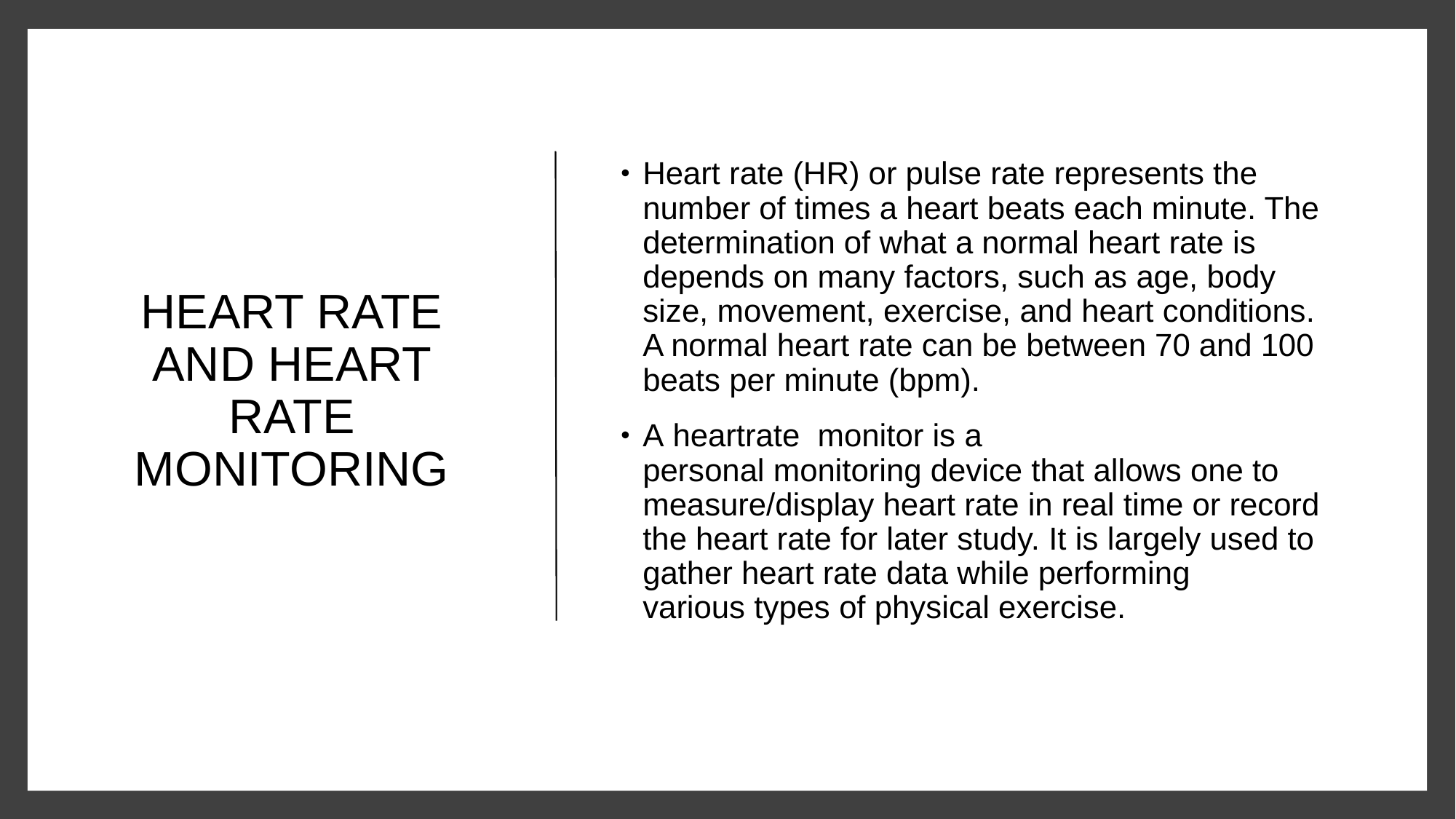

# HEART RATE AND HEART RATE MONITORING
Heart rate (HR) or pulse rate represents the number of times a heart beats each minute. The determination of what a normal heart rate is depends on many factors, such as age, body size, movement, exercise, and heart conditions. A normal heart rate can be between 70 and 100 beats per minute (bpm).
A heartrate  monitor is a  personal monitoring device that allows one to measure/display heart rate in real time or record the heart rate for later study. It is largely used to gather heart rate data while performing various types of physical exercise.